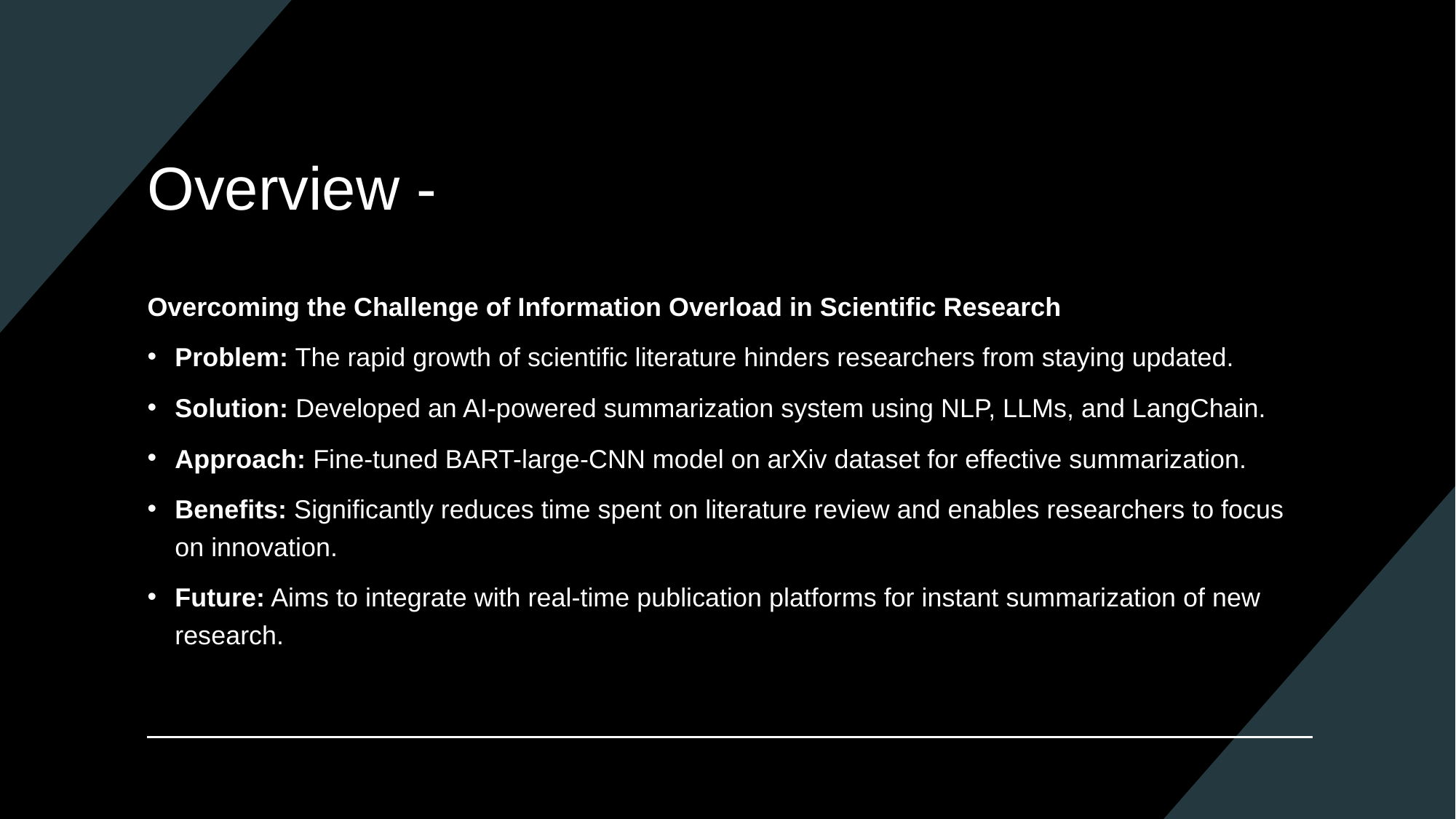

# Overview -
Overcoming the Challenge of Information Overload in Scientific Research
Problem: The rapid growth of scientific literature hinders researchers from staying updated.
Solution: Developed an AI-powered summarization system using NLP, LLMs, and LangChain.
Approach: Fine-tuned BART-large-CNN model on arXiv dataset for effective summarization.
Benefits: Significantly reduces time spent on literature review and enables researchers to focus on innovation.
Future: Aims to integrate with real-time publication platforms for instant summarization of new research.